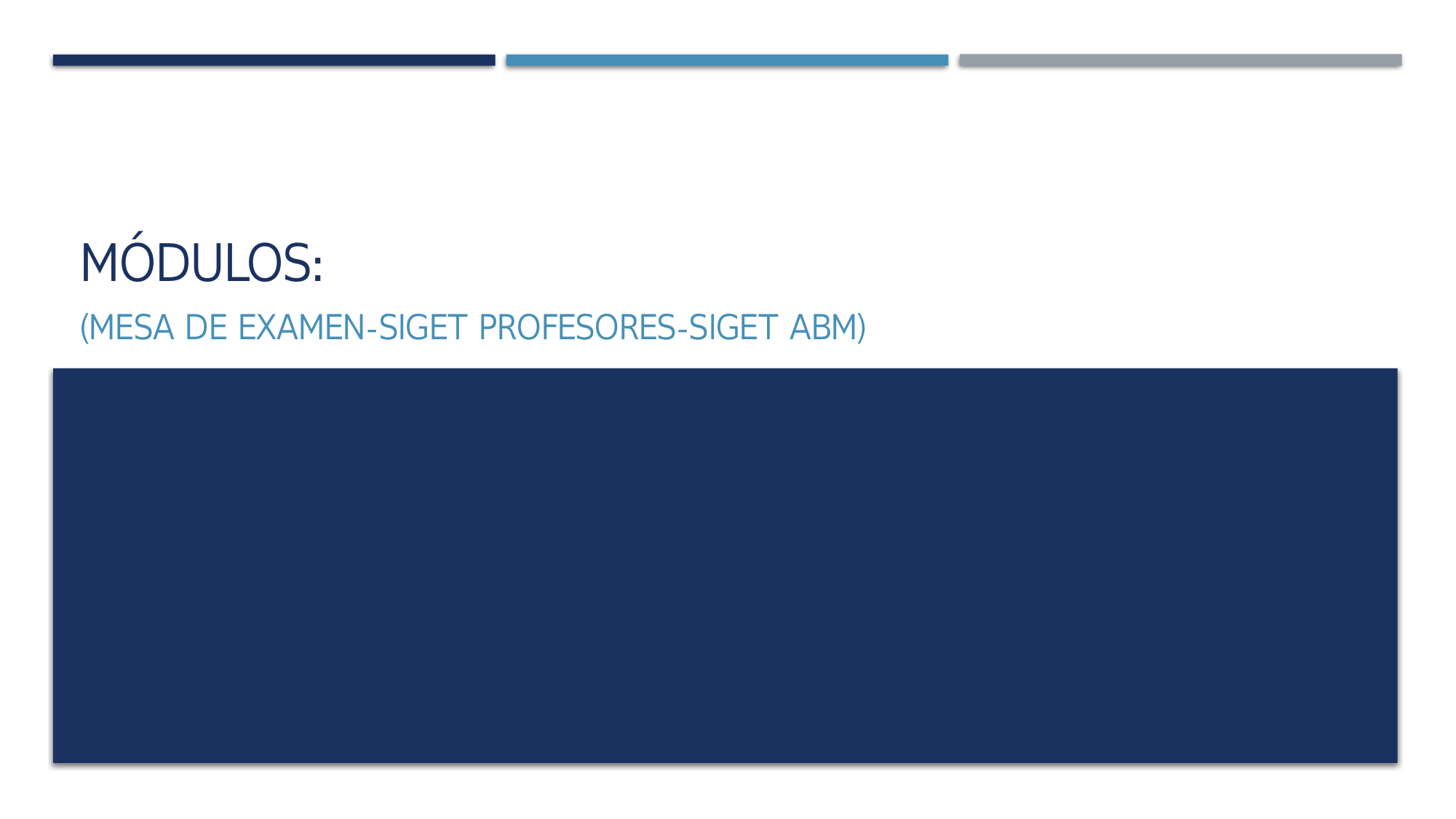

# Módulos:
(Mesa de examen-Siget profesores-siget abm)